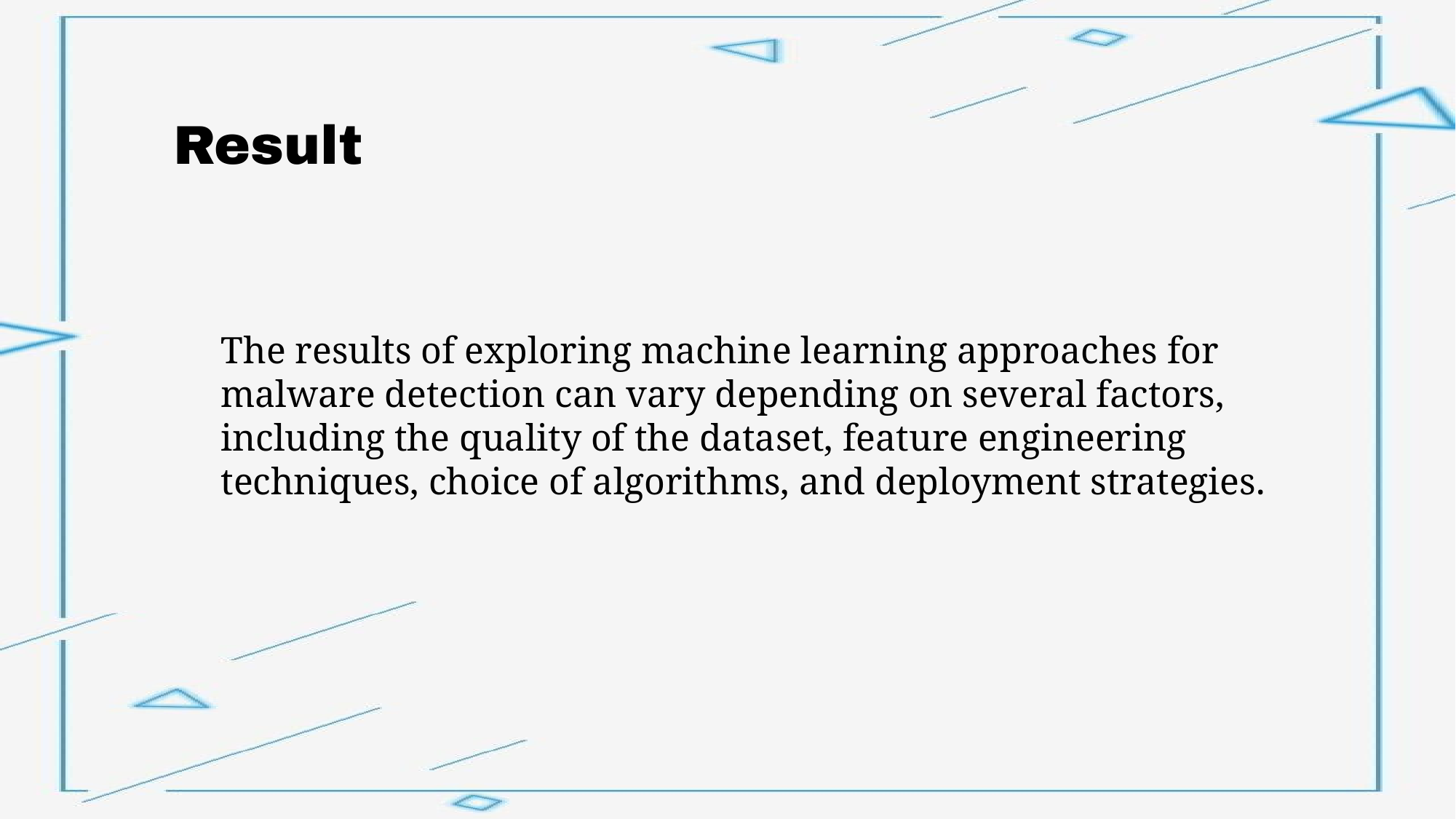

Result
The results of exploring machine learning approaches for malware detection can vary depending on several factors, including the quality of the dataset, feature engineering techniques, choice of algorithms, and deployment strategies.